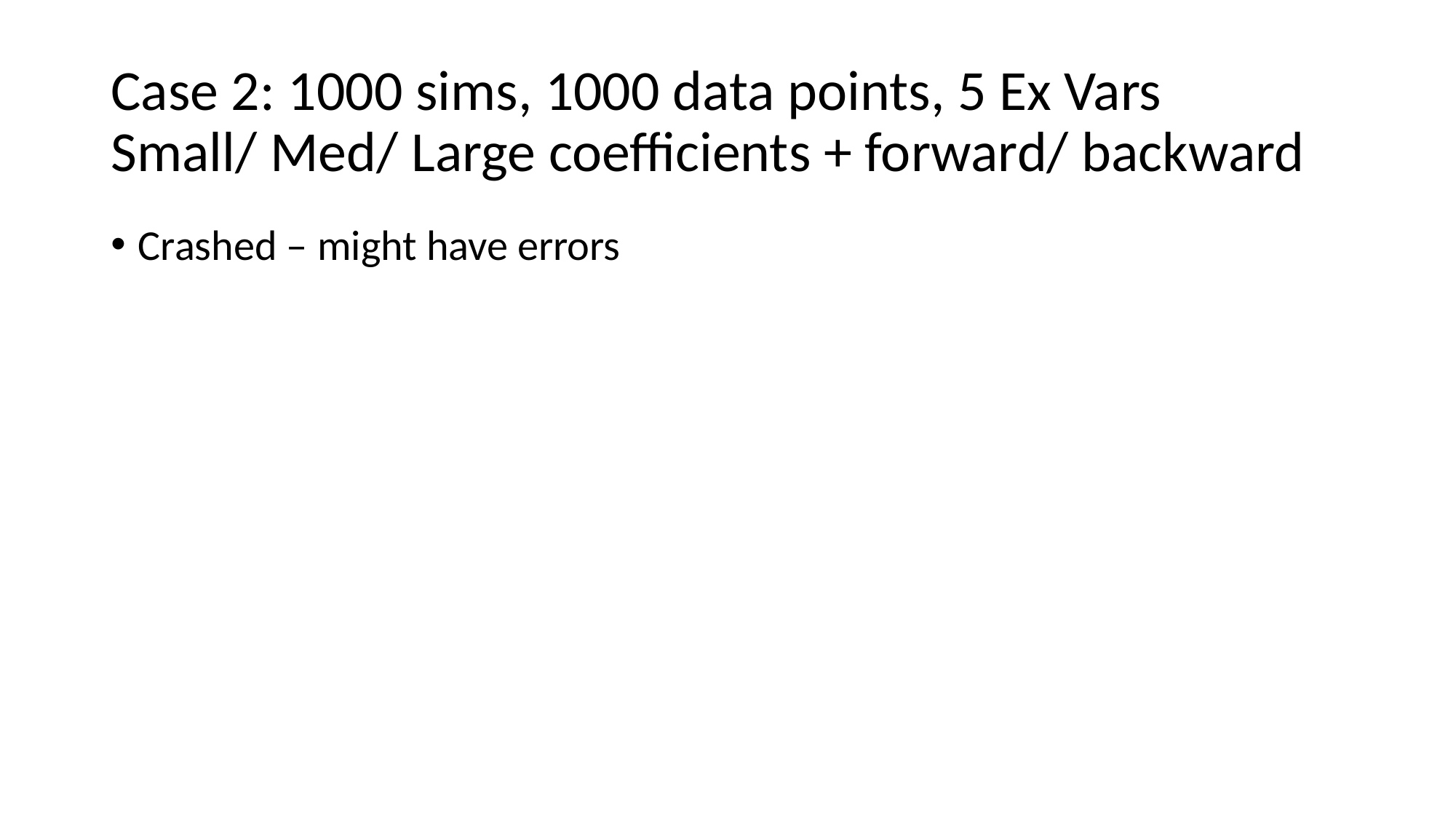

# Case 2: 1000 sims, 1000 data points, 5 Ex Vars Small/ Med/ Large coefficients + forward/ backward
Crashed – might have errors